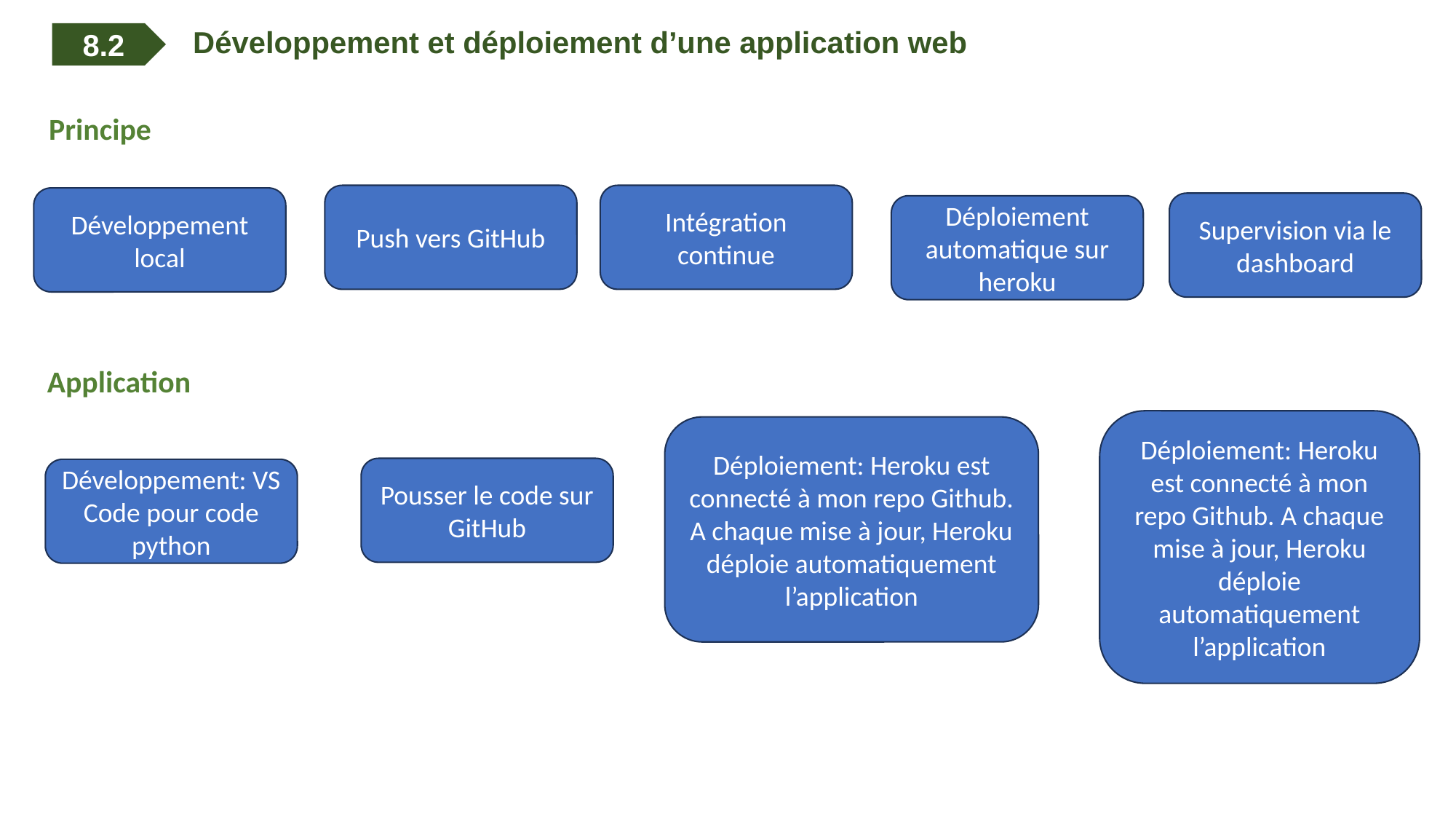

8.2
Développement et déploiement d’une application web
Principe
Push vers GitHub
Intégration continue
Développement local
Supervision via le dashboard
Déploiement automatique sur heroku

Application
Déploiement: Heroku est connecté à mon repo Github. A chaque mise à jour, Heroku déploie automatiquement l’application
Déploiement: Heroku est connecté à mon repo Github. A chaque mise à jour, Heroku déploie automatiquement l’application
Pousser le code sur GitHub
Développement: VS Code pour code python